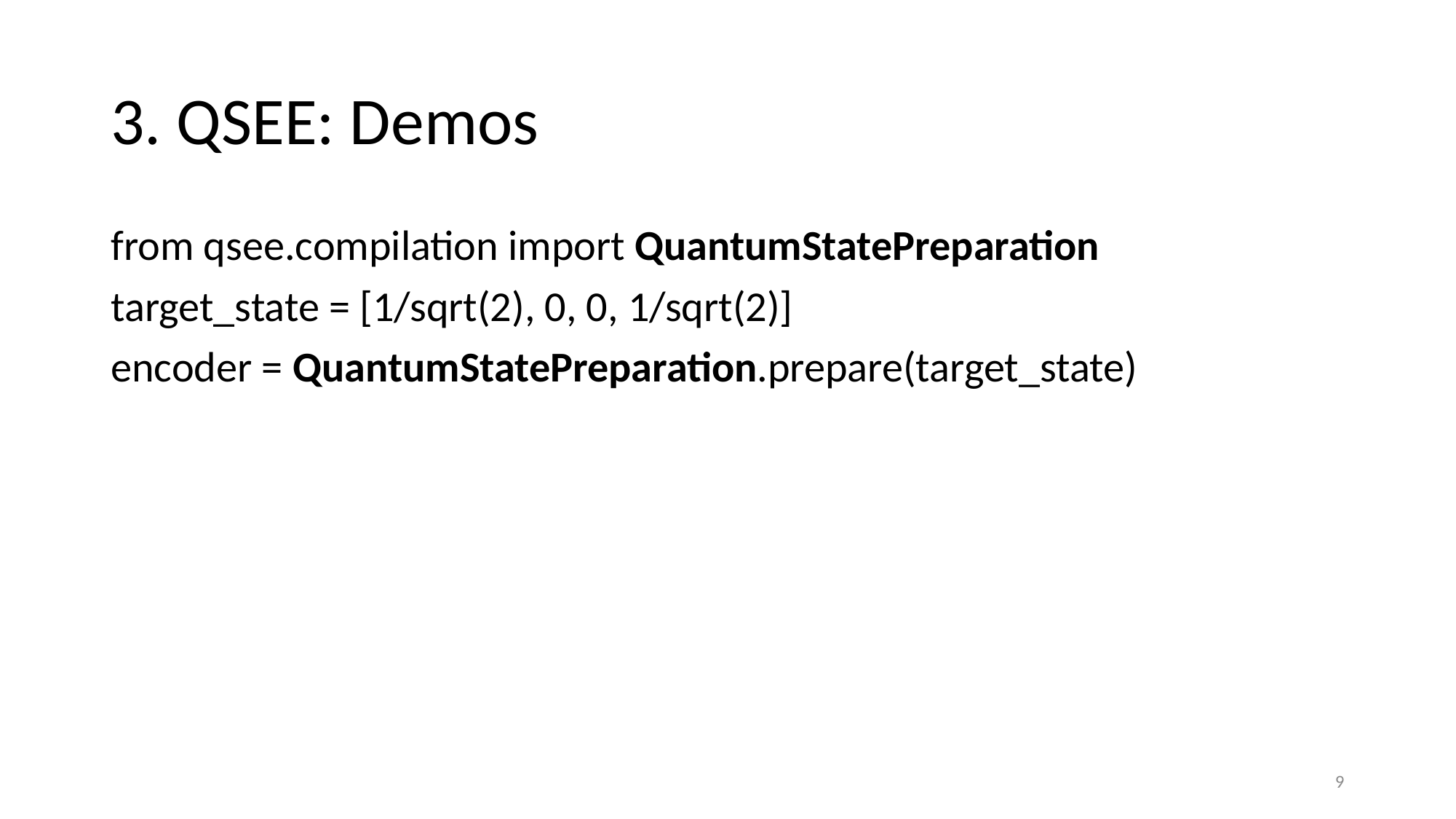

# 3. QSEE: Demos
from qsee.compilation import QuantumStatePreparation
target_state = [1/sqrt(2), 0, 0, 1/sqrt(2)]
encoder = QuantumStatePreparation.prepare(target_state)
9